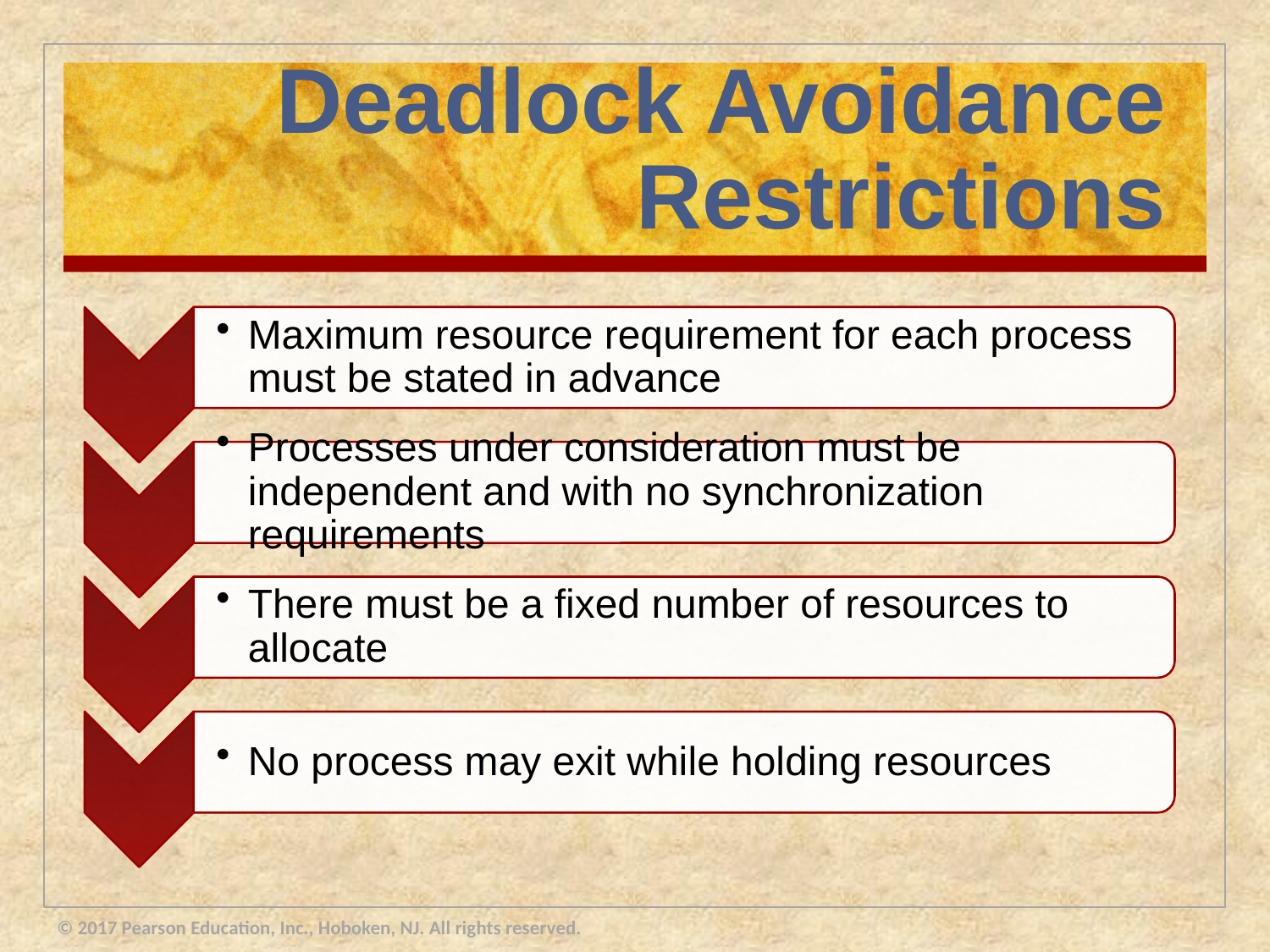

# Deadlock Avoidance Restrictions

Maximum resource requirement for each process must be stated in advance

Processes under consideration must be independent and with no synchronization requirements

There must be a fixed number of resources to allocate

No process may exit while holding resources
© 2017 Pearson Education, Inc., Hoboken, NJ. All rights reserved.